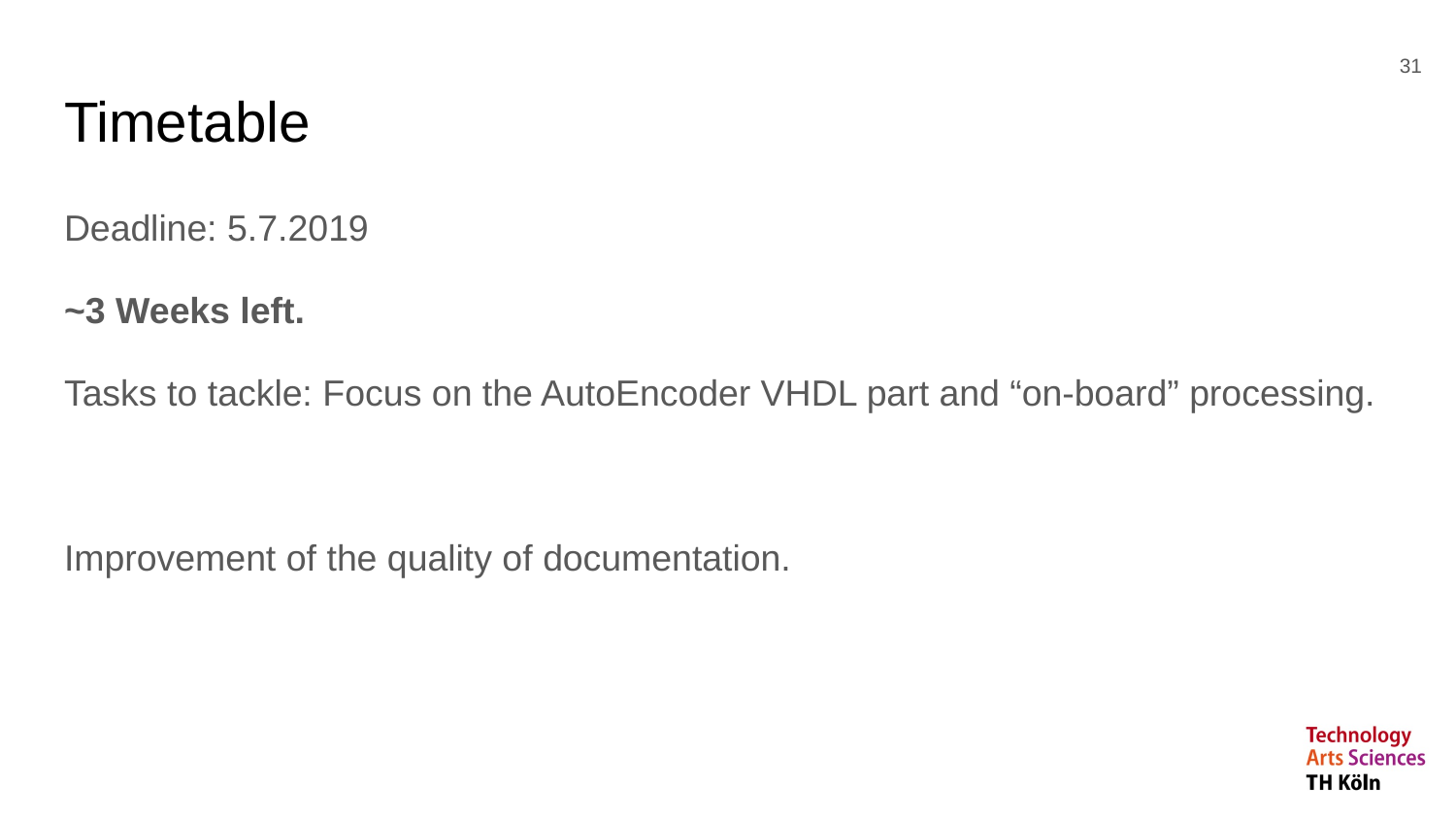

31
# Timetable
Deadline: 5.7.2019
~3 Weeks left.
Tasks to tackle: Focus on the AutoEncoder VHDL part and “on-board” processing.

Improvement of the quality of documentation.